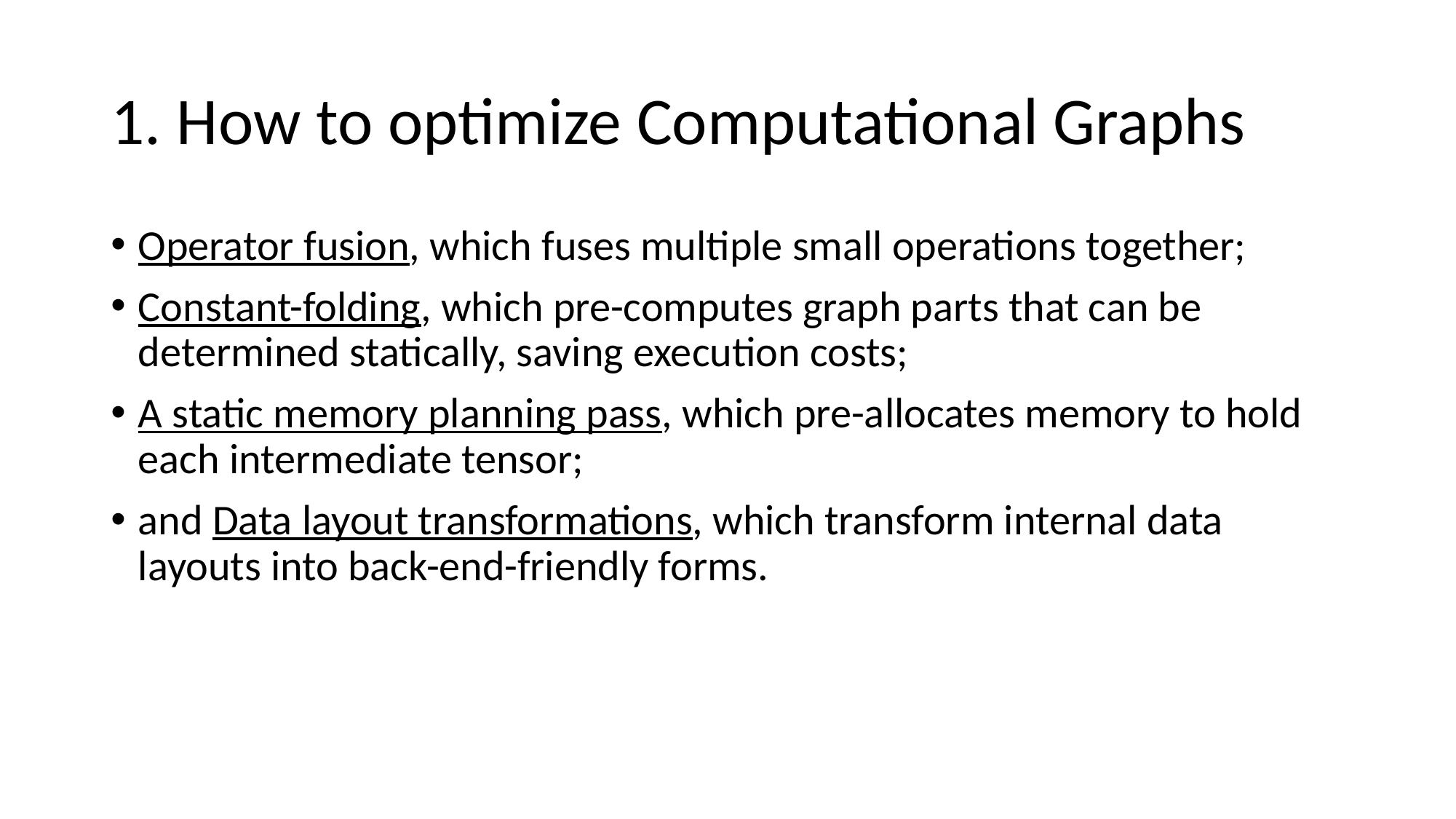

# 1. How to optimize Computational Graphs
Operator fusion, which fuses multiple small operations together;
Constant-folding, which pre-computes graph parts that can be determined statically, saving execution costs;
A static memory planning pass, which pre-allocates memory to hold each intermediate tensor;
and Data layout transformations, which transform internal data layouts into back-end-friendly forms.